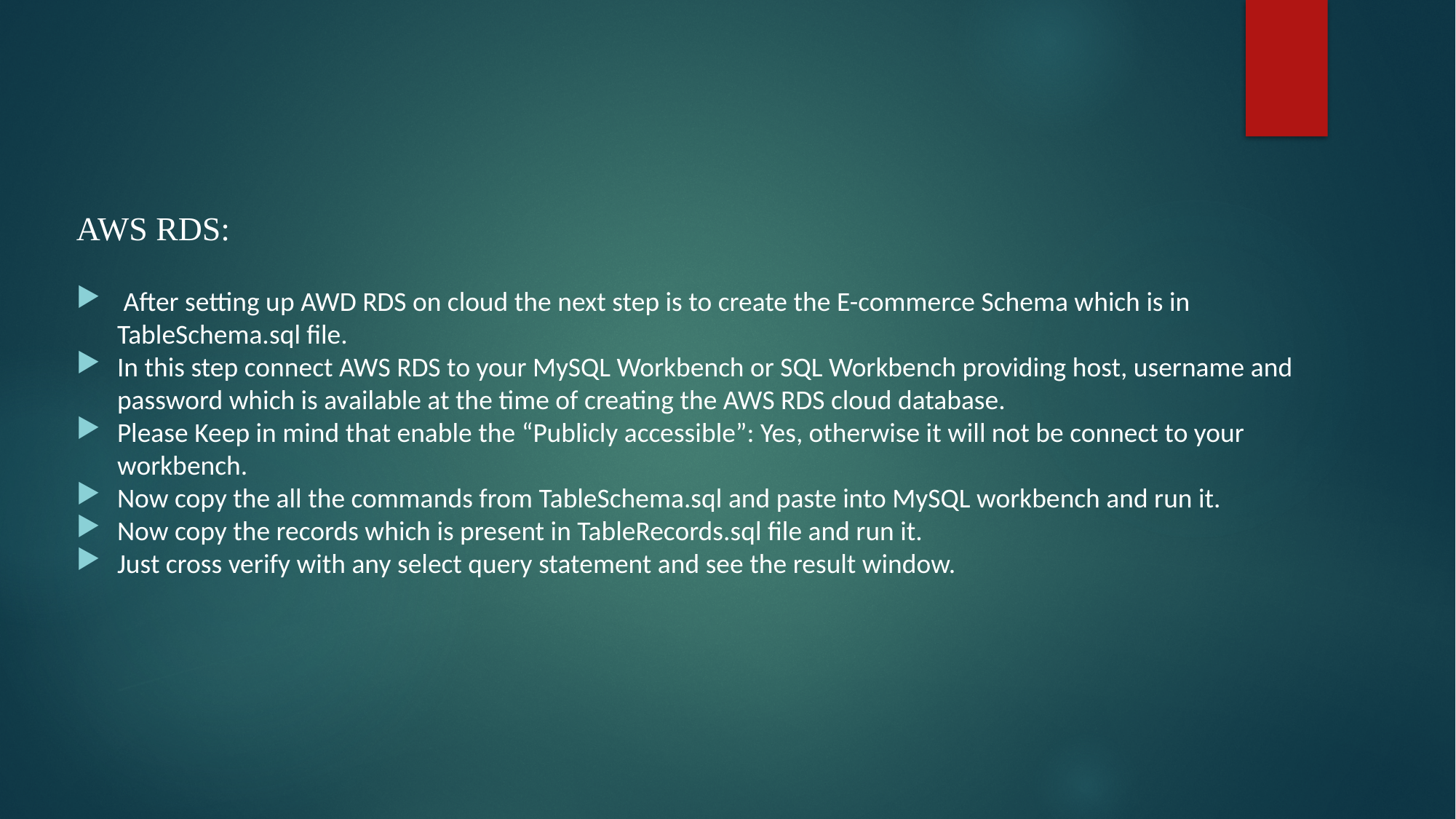

AWS RDS:

 After setting up AWD RDS on cloud the next step is to create the E-commerce Schema which is in TableSchema.sql file.
In this step connect AWS RDS to your MySQL Workbench or SQL Workbench providing host, username and password which is available at the time of creating the AWS RDS cloud database.
Please Keep in mind that enable the “Publicly accessible”: Yes, otherwise it will not be connect to your workbench.
Now copy the all the commands from TableSchema.sql and paste into MySQL workbench and run it.
Now copy the records which is present in TableRecords.sql file and run it.
Just cross verify with any select query statement and see the result window.